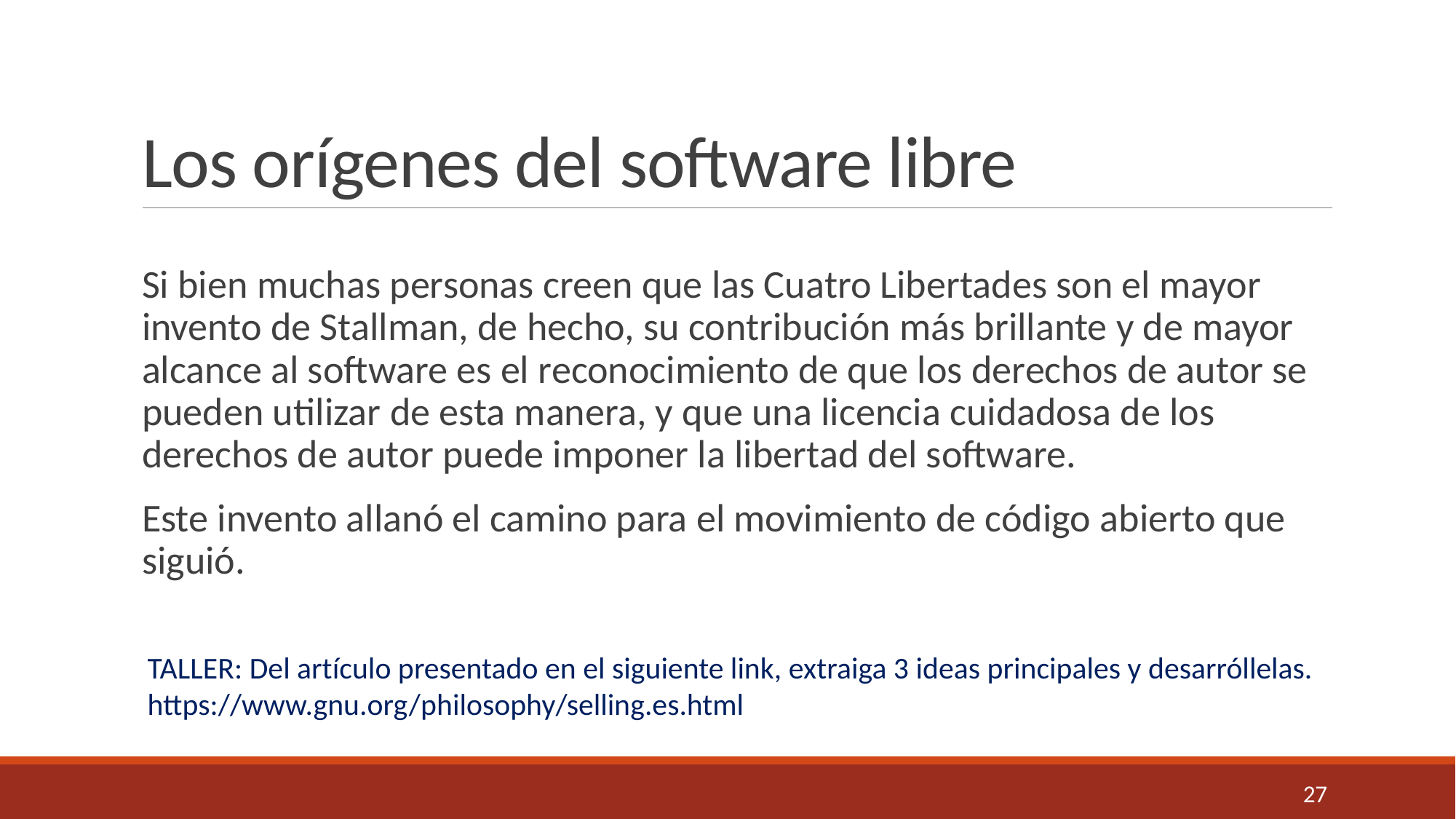

# Los orígenes del software libre
Si bien muchas personas creen que las Cuatro Libertades son el mayor invento de Stallman, de hecho, su contribución más brillante y de mayor alcance al software es el reconocimiento de que los derechos de autor se pueden utilizar de esta manera, y que una licencia cuidadosa de los derechos de autor puede imponer la libertad del software.
Este invento allanó el camino para el movimiento de código abierto que siguió.
TALLER: Del artículo presentado en el siguiente link, extraiga 3 ideas principales y desarróllelas.
https://www.gnu.org/philosophy/selling.es.html
27